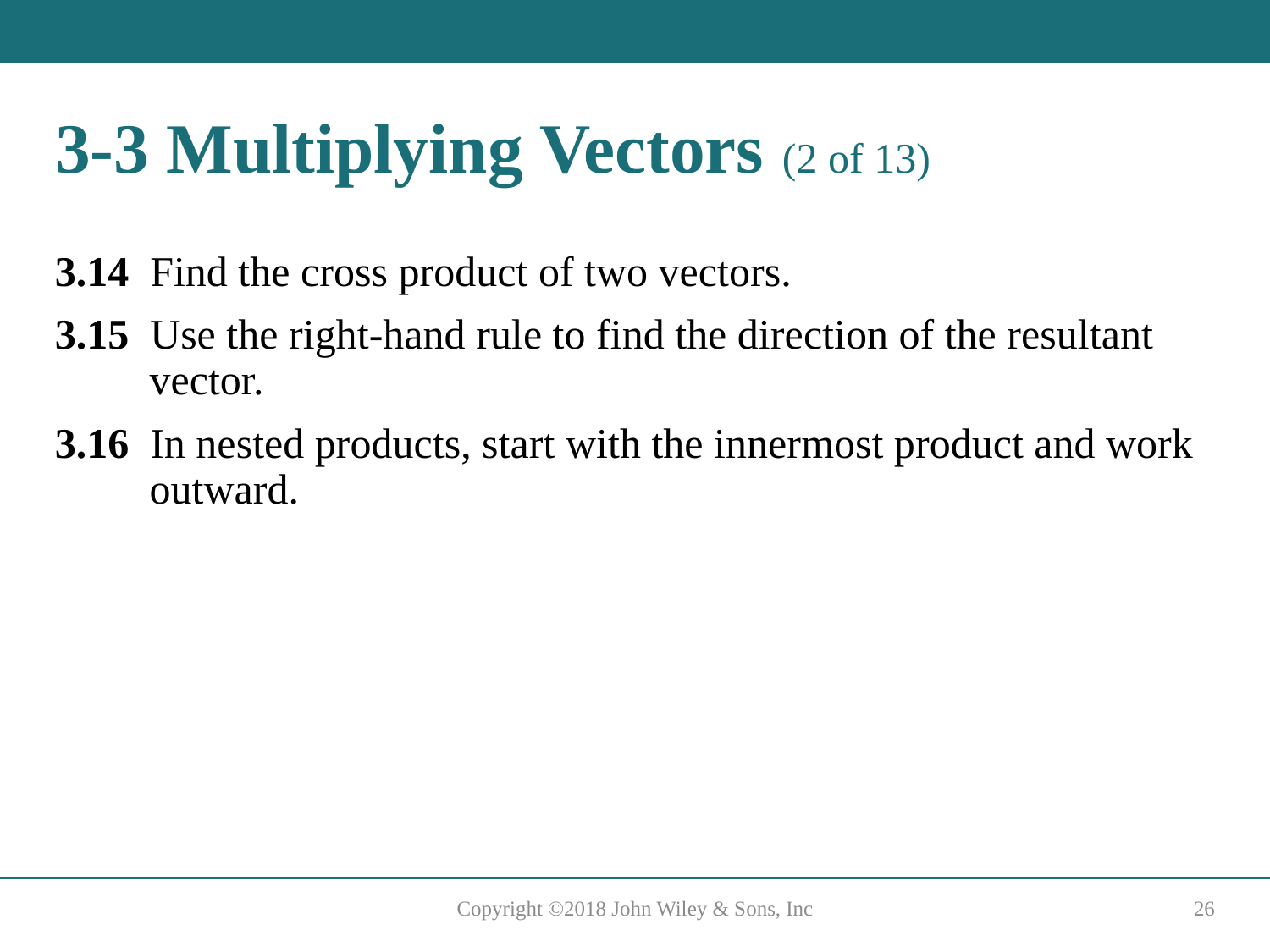

# 3-3 Multiplying Vectors (2 of 13)
3.14  Find the cross product of two vectors.
3.15  Use the right-hand rule to find the direction of the resultant vector.
3.16  In nested products, start with the innermost product and work outward.
Copyright ©2018 John Wiley & Sons, Inc
26